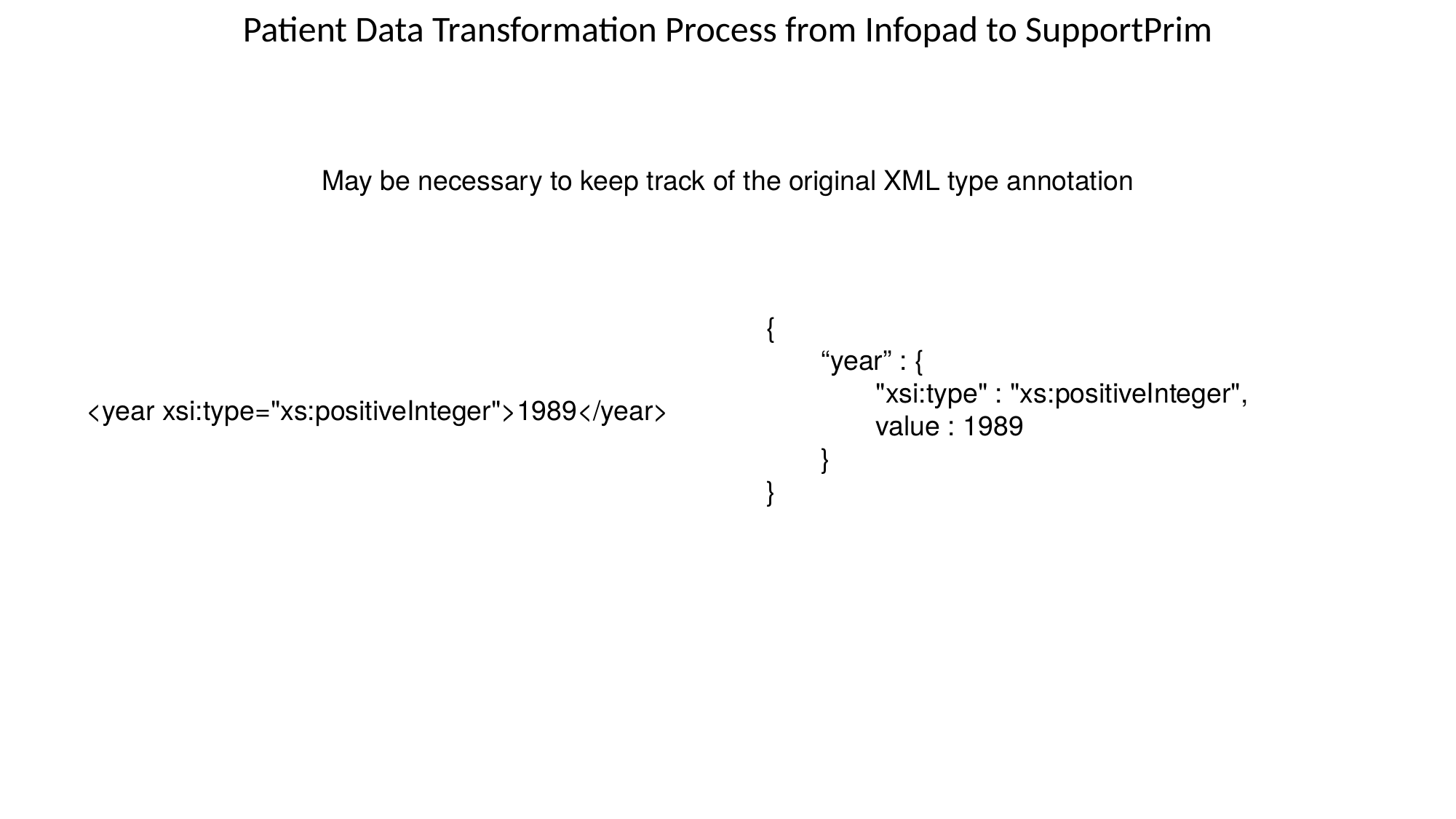

Patient Data Transformation Process from Infopad to SupportPrim
May be necessary to keep track of the original XML type annotation
{
“year” : {
"xsi:type" : "xs:positiveInteger",
value : 1989
}
}
<year xsi:type="xs:positiveInteger">1989</year>